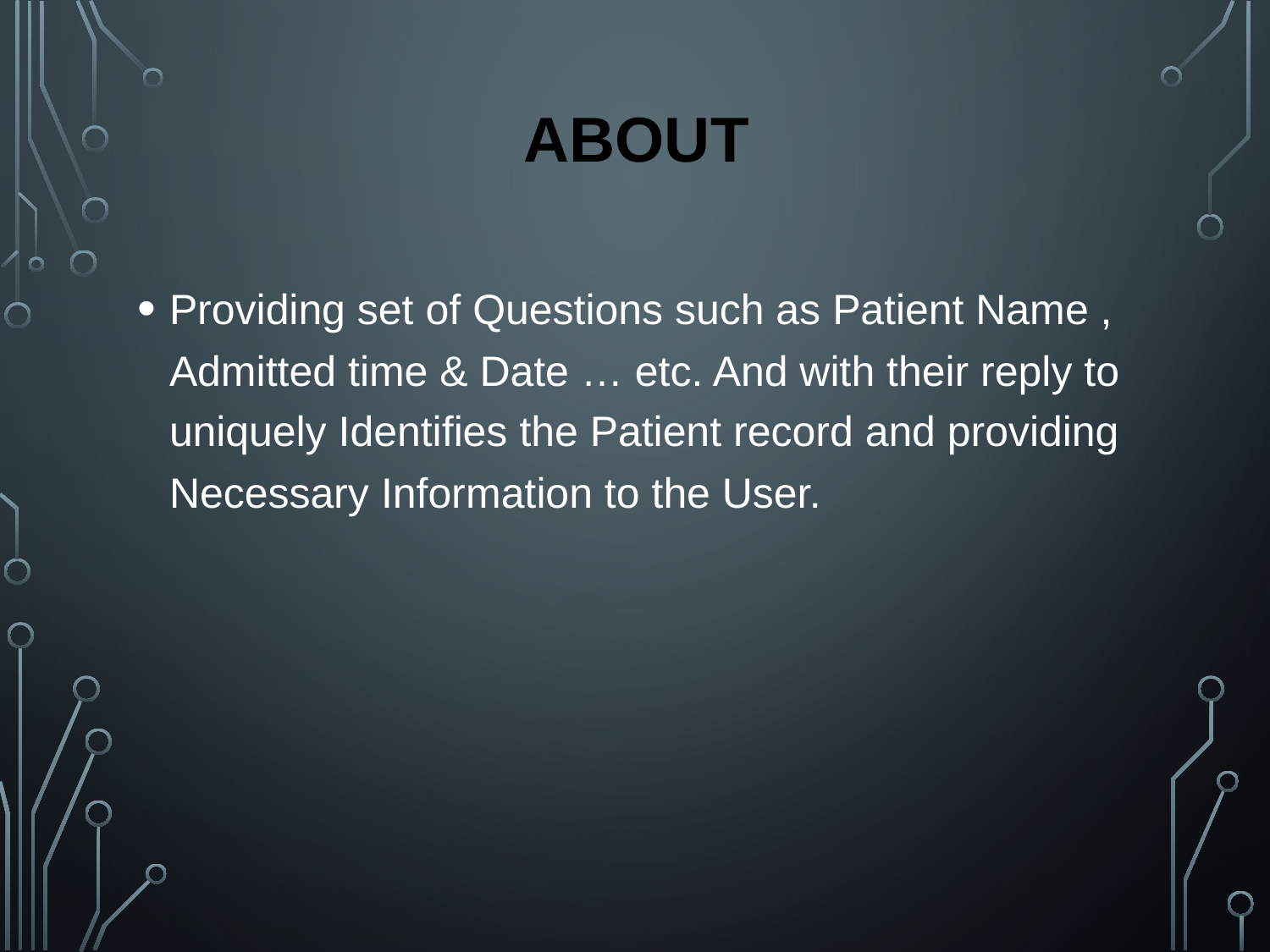

# About
Providing set of Questions such as Patient Name , Admitted time & Date … etc. And with their reply to uniquely Identifies the Patient record and providing Necessary Information to the User.